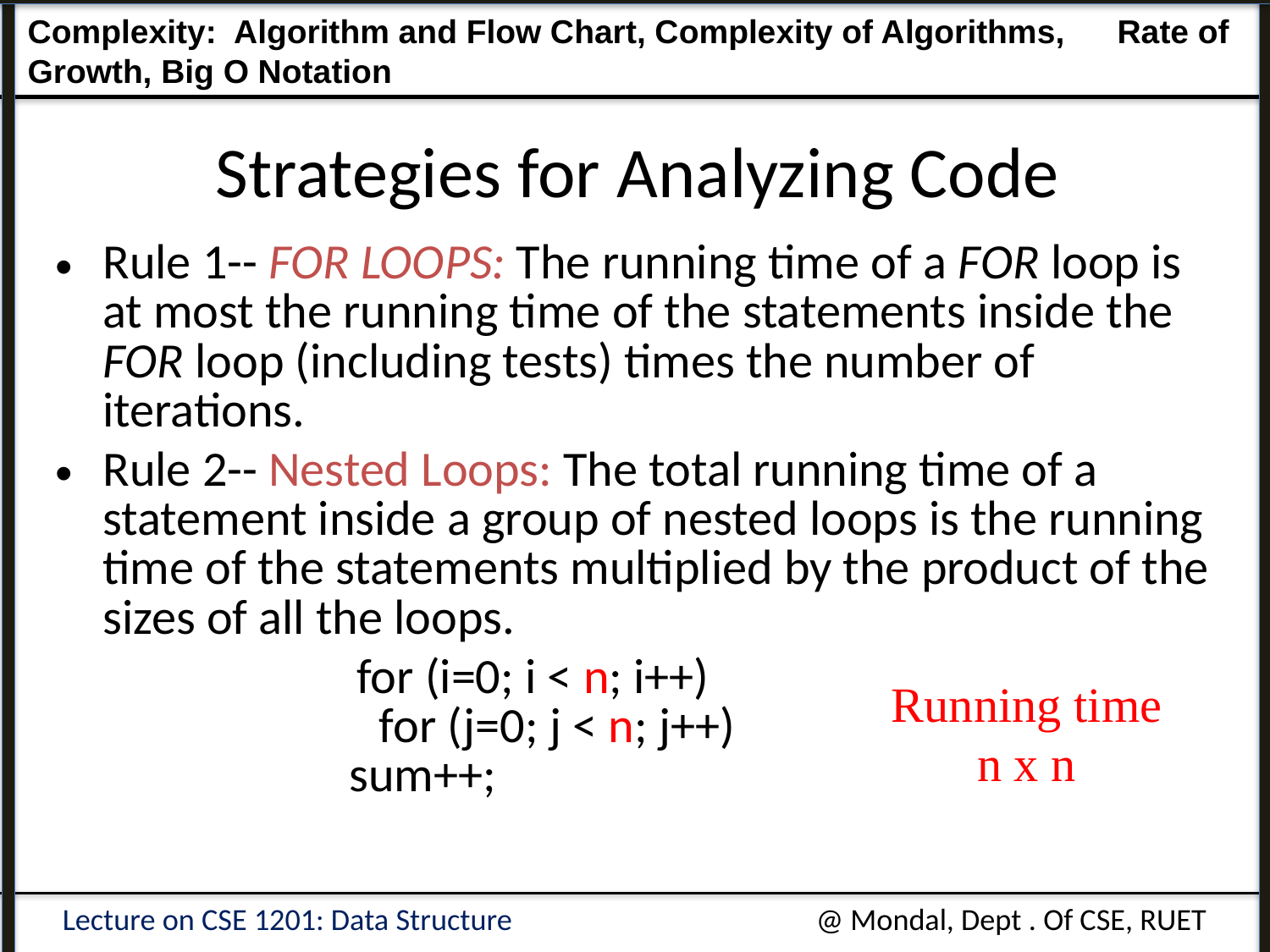

Complexity:  Algorithm and Flow Chart, Complexity of Algorithms,  				Rate of Growth, Big O Notation
# Strategies for Analyzing Code
Rule 1-- FOR LOOPS: The running time of a FOR loop is at most the running time of the statements inside the FOR loop (including tests) times the number of iterations.
Rule 2-- Nested Loops: The total running time of a statement inside a group of nested loops is the running time of the statements multiplied by the product of the sizes of all the loops.
			for (i=0; i < n; i++)
  		  for (j=0; j < n; j++)
                      sum++;
Running time n x n
Lecture on CSE 1201: Data Structure
@ Mondal, Dept . Of CSE, RUET